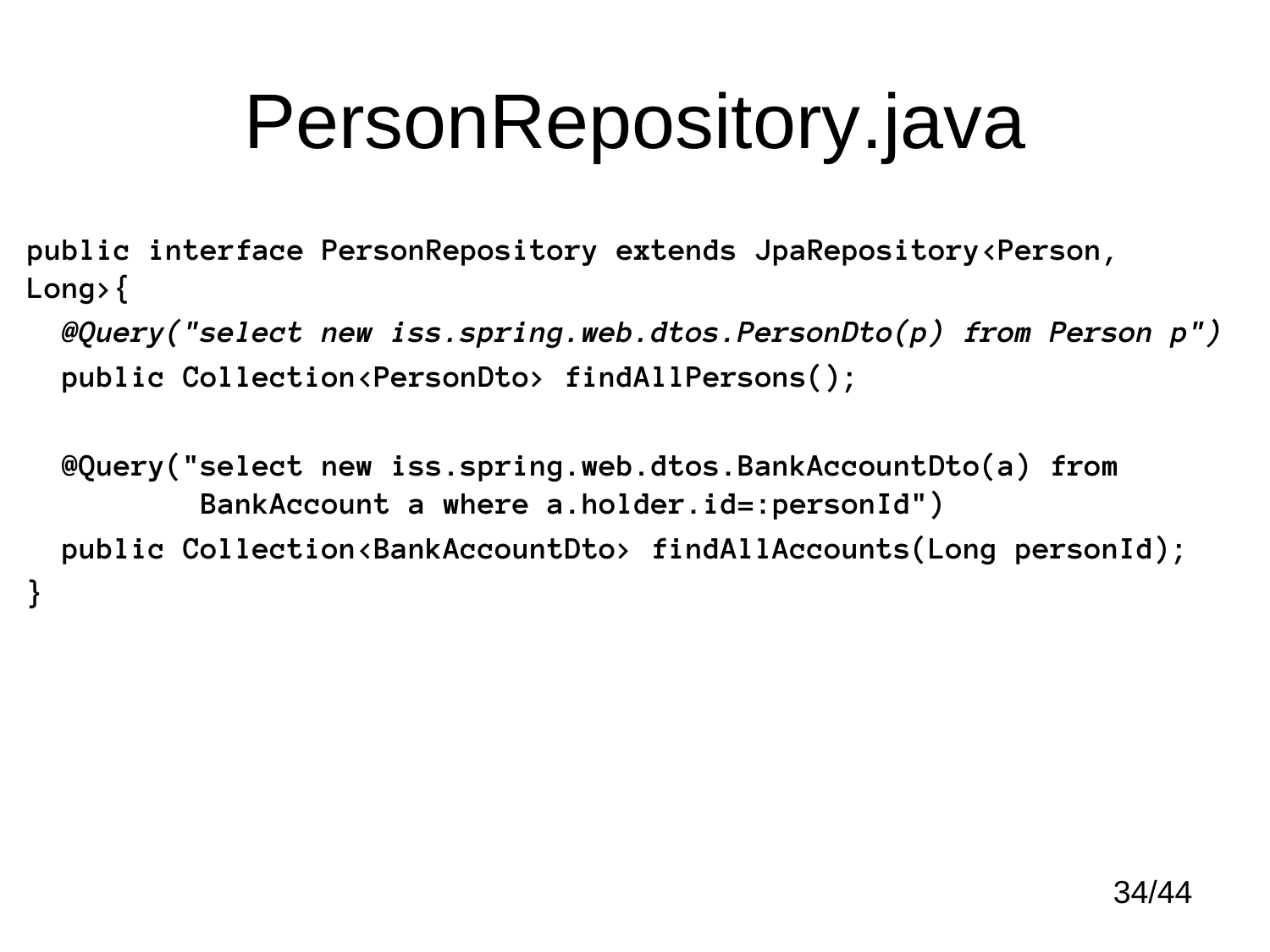

# PersonRepository.java
public interface PersonRepository extends JpaRepository<Person, Long>{
  @Query("select new iss.spring.web.dtos.PersonDto(p) from Person p")
  public Collection<PersonDto> findAllPersons();

  @Query("select new iss.spring.web.dtos.BankAccountDto(a) from
          BankAccount a where a.holder.id=:personId")
  public Collection<BankAccountDto> findAllAccounts(Long personId);
}